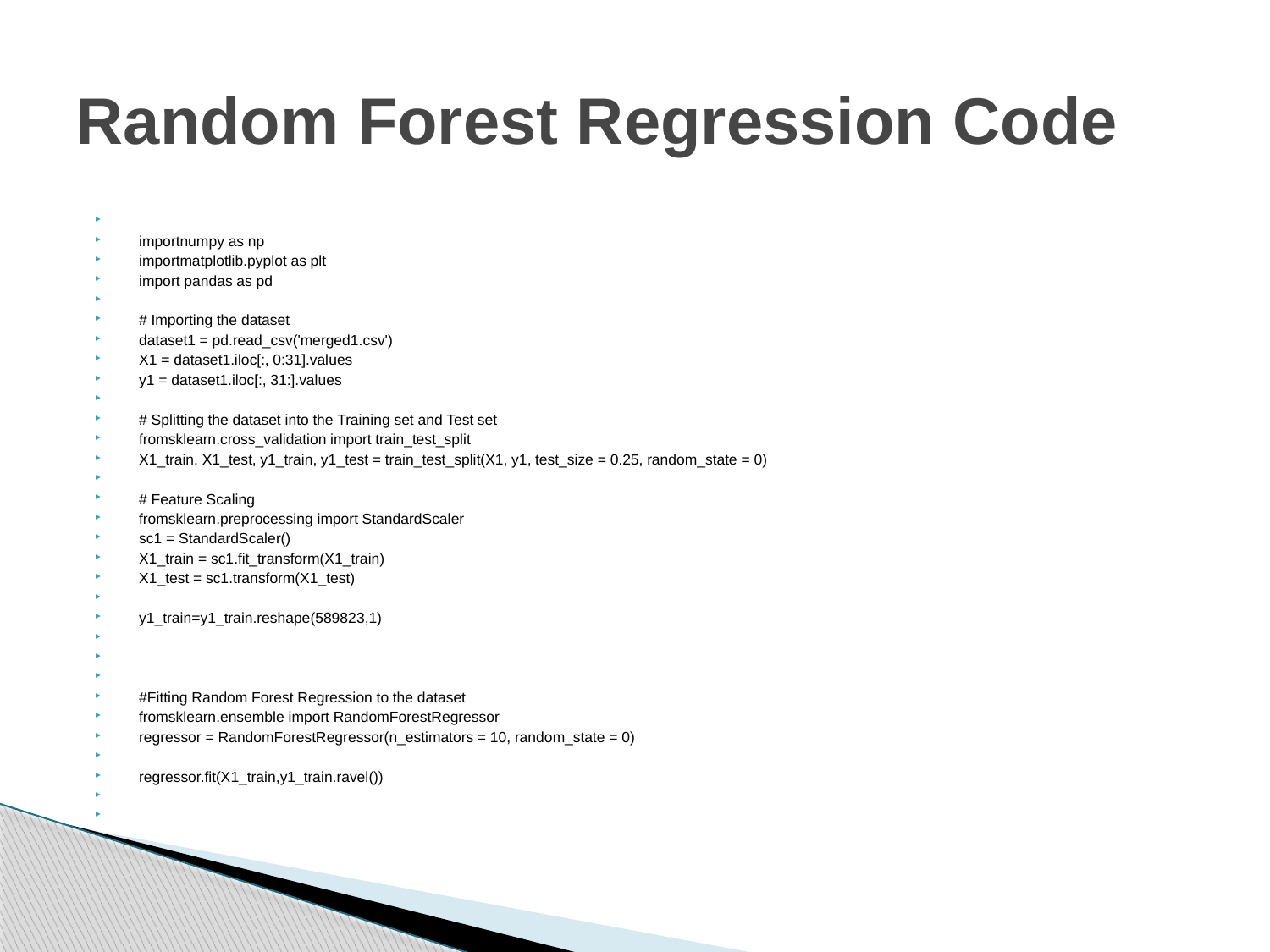

# Random Forest Regression Code

importnumpy as np
importmatplotlib.pyplot as plt
import pandas as pd

# Importing the dataset
dataset1 = pd.read_csv('merged1.csv')
X1 = dataset1.iloc[:, 0:31].values
y1 = dataset1.iloc[:, 31:].values

# Splitting the dataset into the Training set and Test set
fromsklearn.cross_validation import train_test_split
X1_train, X1_test, y1_train, y1_test = train_test_split(X1, y1, test_size = 0.25, random_state = 0)

# Feature Scaling
fromsklearn.preprocessing import StandardScaler
sc1 = StandardScaler()
X1_train = sc1.fit_transform(X1_train)
X1_test = sc1.transform(X1_test)

y1_train=y1_train.reshape(589823,1)

#Fitting Random Forest Regression to the dataset
fromsklearn.ensemble import RandomForestRegressor
regressor = RandomForestRegressor(n_estimators = 10, random_state = 0)

regressor.fit(X1_train,y1_train.ravel())